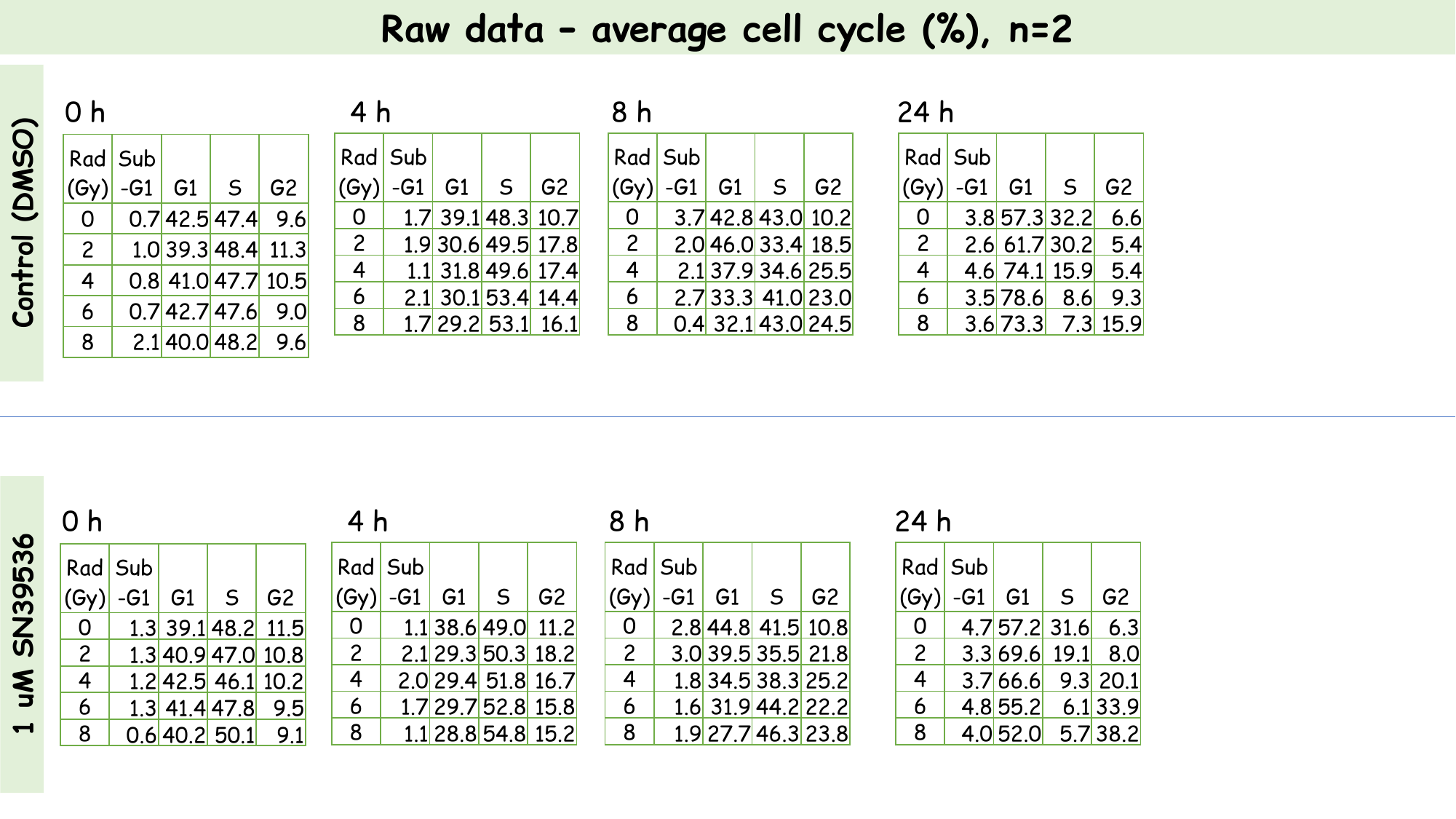

Raw data – average cell cycle (%), n=2
0 h                              4 h                           8 h                              24 h
| Rad (Gy) | Sub -G1 | G1 | S | G2 |
| --- | --- | --- | --- | --- |
| 0 | 3.8 | 57.3 | 32.2 | 6.6 |
| 2 | 2.6 | 61.7 | 30.2 | 5.4 |
| 4 | 4.6 | 74.1 | 15.9 | 5.4 |
| 6 | 3.5 | 78.6 | 8.6 | 9.3 |
| 8 | 3.6 | 73.3 | 7.3 | 15.9 |
| Rad (Gy) | Sub -G1 | G1 | S | G2 |
| --- | --- | --- | --- | --- |
| 0 | 1.7 | 39.1 | 48.3 | 10.7 |
| 2 | 1.9 | 30.6 | 49.5 | 17.8 |
| 4 | 1.1 | 31.8 | 49.6 | 17.4 |
| 6 | 2.1 | 30.1 | 53.4 | 14.4 |
| 8 | 1.7 | 29.2 | 53.1 | 16.1 |
| Rad (Gy) | Sub -G1 | G1 | S | G2 |
| --- | --- | --- | --- | --- |
| 0 | 3.7 | 42.8 | 43.0 | 10.2 |
| 2 | 2.0 | 46.0 | 33.4 | 18.5 |
| 4 | 2.1 | 37.9 | 34.6 | 25.5 |
| 6 | 2.7 | 33.3 | 41.0 | 23.0 |
| 8 | 0.4 | 32.1 | 43.0 | 24.5 |
| Rad (Gy) | Sub -G1 | G1 | S | G2 |
| --- | --- | --- | --- | --- |
| 0 | 0.7 | 42.5 | 47.4 | 9.6 |
| 2 | 1.0 | 39.3 | 48.4 | 11.3 |
| 4 | 0.8 | 41.0 | 47.7 | 10.5 |
| 6 | 0.7 | 42.7 | 47.6 | 9.0 |
| 8 | 2.1 | 40.0 | 48.2 | 9.6 |
Control (DMSO)
0 h                              4 h                           8 h                              24 h
| Rad (Gy) | Sub -G1 | G1 | S | G2 |
| --- | --- | --- | --- | --- |
| 0 | 4.7 | 57.2 | 31.6 | 6.3 |
| 2 | 3.3 | 69.6 | 19.1 | 8.0 |
| 4 | 3.7 | 66.6 | 9.3 | 20.1 |
| 6 | 4.8 | 55.2 | 6.1 | 33.9 |
| 8 | 4.0 | 52.0 | 5.7 | 38.2 |
| Rad (Gy) | Sub -G1 | G1 | S | G2 |
| --- | --- | --- | --- | --- |
| 0 | 1.1 | 38.6 | 49.0 | 11.2 |
| 2 | 2.1 | 29.3 | 50.3 | 18.2 |
| 4 | 2.0 | 29.4 | 51.8 | 16.7 |
| 6 | 1.7 | 29.7 | 52.8 | 15.8 |
| 8 | 1.1 | 28.8 | 54.8 | 15.2 |
| Rad (Gy) | Sub -G1 | G1 | S | G2 |
| --- | --- | --- | --- | --- |
| 0 | 2.8 | 44.8 | 41.5 | 10.8 |
| 2 | 3.0 | 39.5 | 35.5 | 21.8 |
| 4 | 1.8 | 34.5 | 38.3 | 25.2 |
| 6 | 1.6 | 31.9 | 44.2 | 22.2 |
| 8 | 1.9 | 27.7 | 46.3 | 23.8 |
| Rad (Gy) | Sub -G1 | G1 | S | G2 |
| --- | --- | --- | --- | --- |
| 0 | 1.3 | 39.1 | 48.2 | 11.5 |
| 2 | 1.3 | 40.9 | 47.0 | 10.8 |
| 4 | 1.2 | 42.5 | 46.1 | 10.2 |
| 6 | 1.3 | 41.4 | 47.8 | 9.5 |
| 8 | 0.6 | 40.2 | 50.1 | 9.1 |
1 uM SN39536